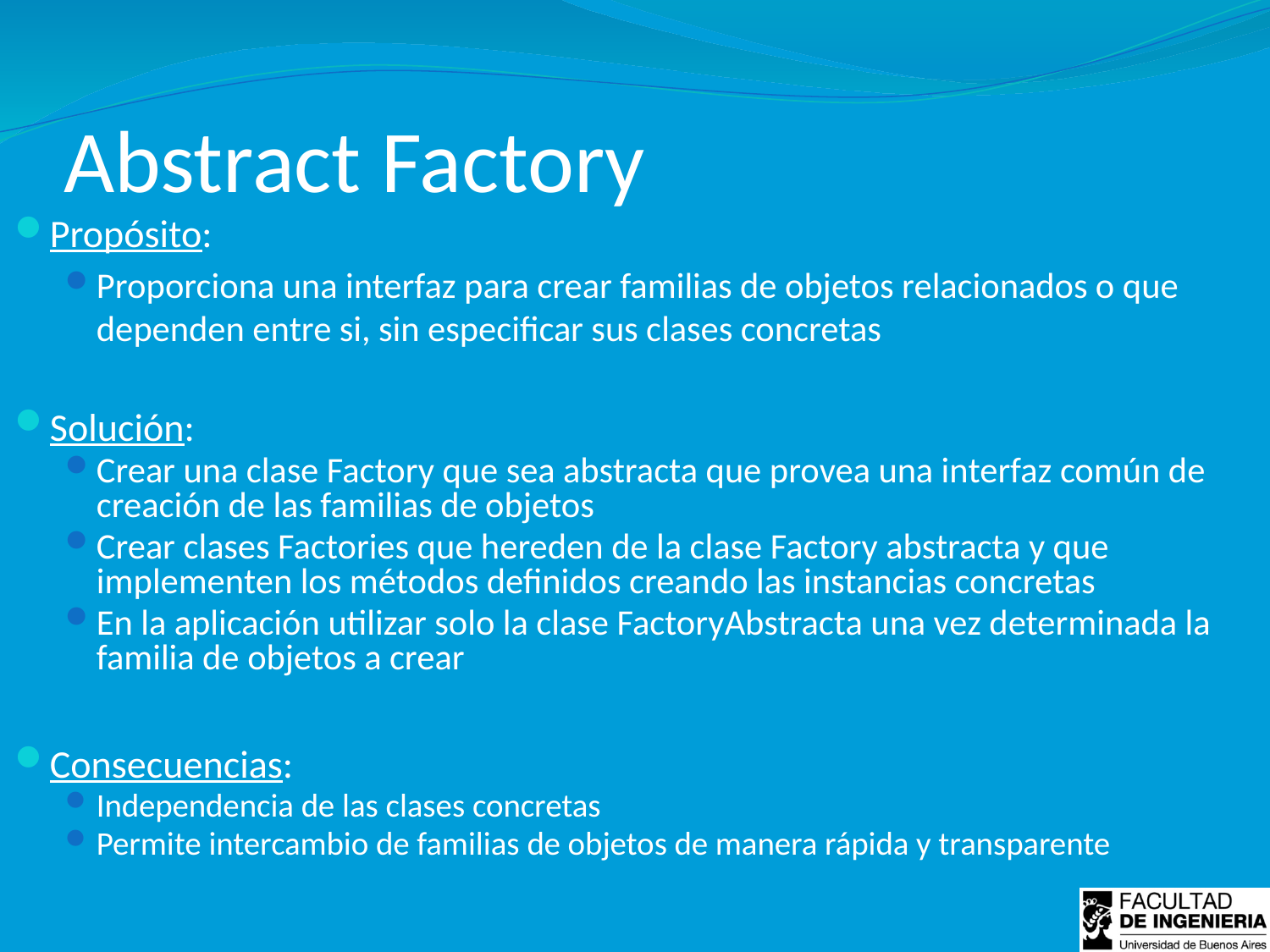

# Abstract Factory
Propósito:
Proporciona una interfaz para crear familias de objetos relacionados o que dependen entre si, sin especificar sus clases concretas

Solución:
Crear una clase Factory que sea abstracta que provea una interfaz común de creación de las familias de objetos
Crear clases Factories que hereden de la clase Factory abstracta y que implementen los métodos definidos creando las instancias concretas
En la aplicación utilizar solo la clase FactoryAbstracta una vez determinada la familia de objetos a crear

Consecuencias:
Independencia de las clases concretas
Permite intercambio de familias de objetos de manera rápida y transparente